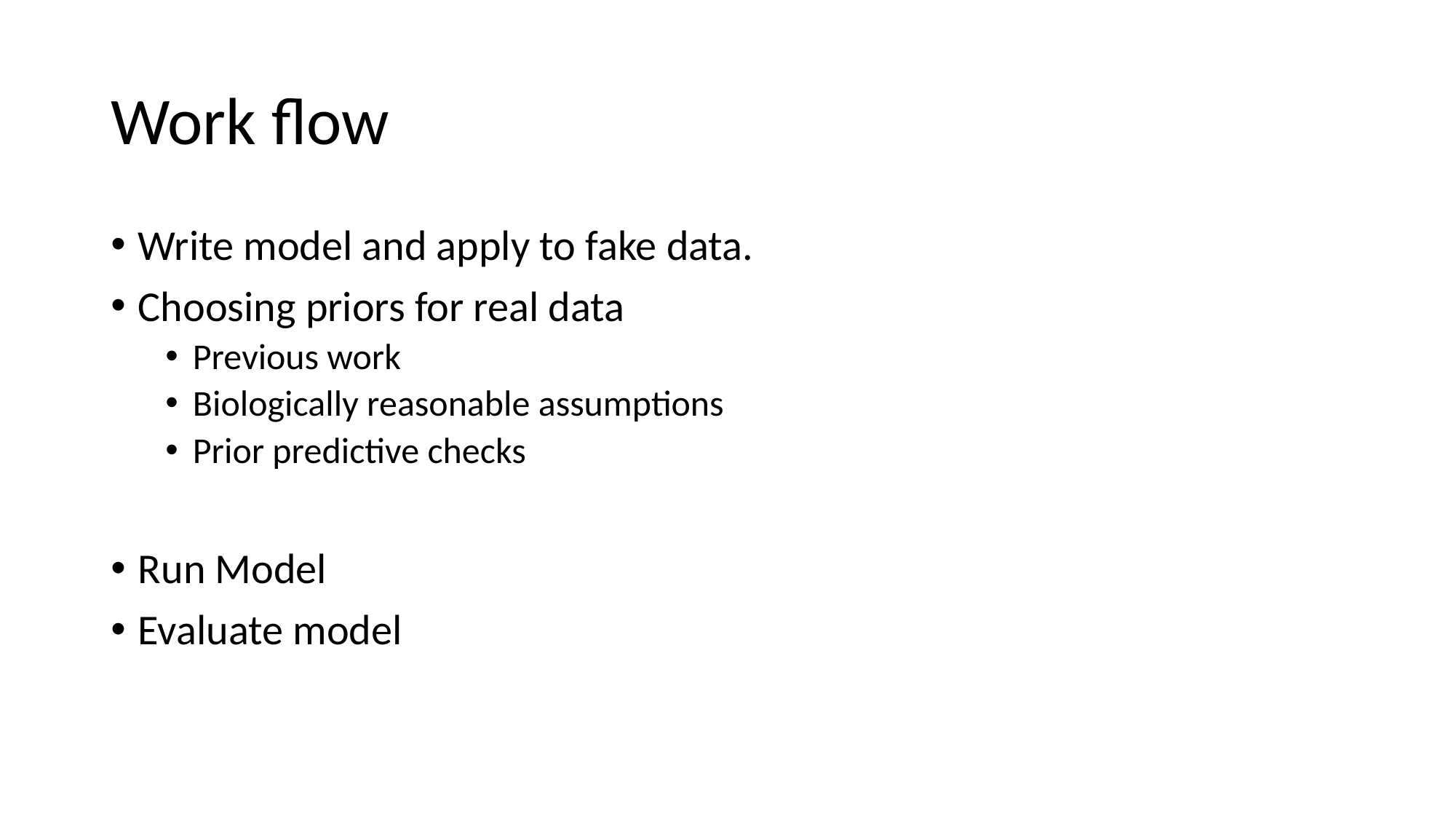

# Work flow
Write model and apply to fake data.
Choosing priors for real data
Previous work
Biologically reasonable assumptions
Prior predictive checks

Run Model
Evaluate model